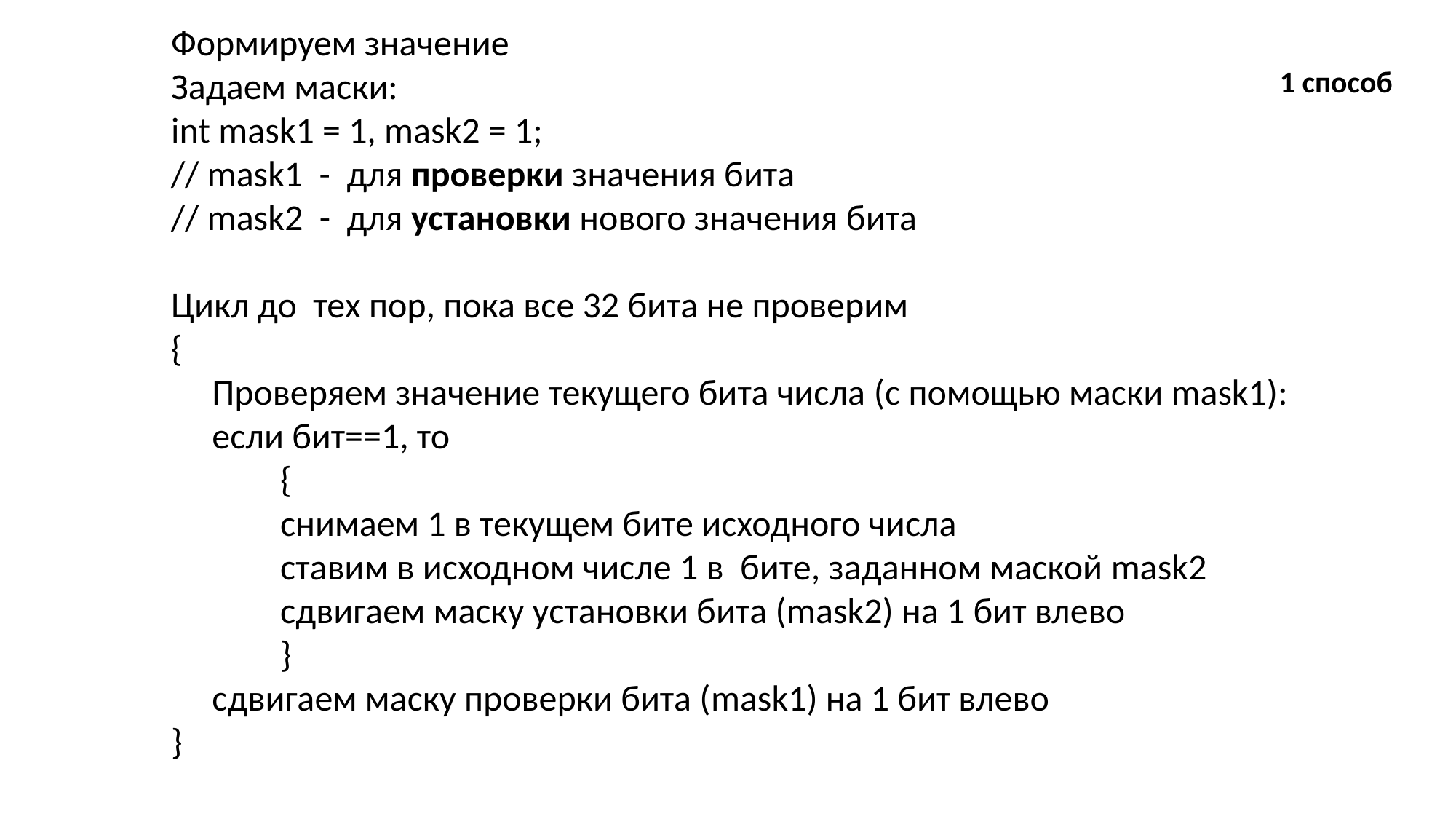

Формируем значение
Задаем маски:
int mask1 = 1, mask2 = 1;
// mask1  -  для проверки значения бита
// mask2  -  для установки нового значения бита

Цикл до  тех пор, пока все 32 бита не проверим
{
     Проверяем значение текущего бита числа (с помощью маски mask1):
     если бит==1, то
	{
	снимаем 1 в текущем бите исходного числа 		              	ставим в исходном числе 1 в  бите, заданном маской mask2
	сдвигаем маску установки бита (mask2) на 1 бит влево
	}
     сдвигаем маску проверки бита (mask1) на 1 бит влево
}
1 способ